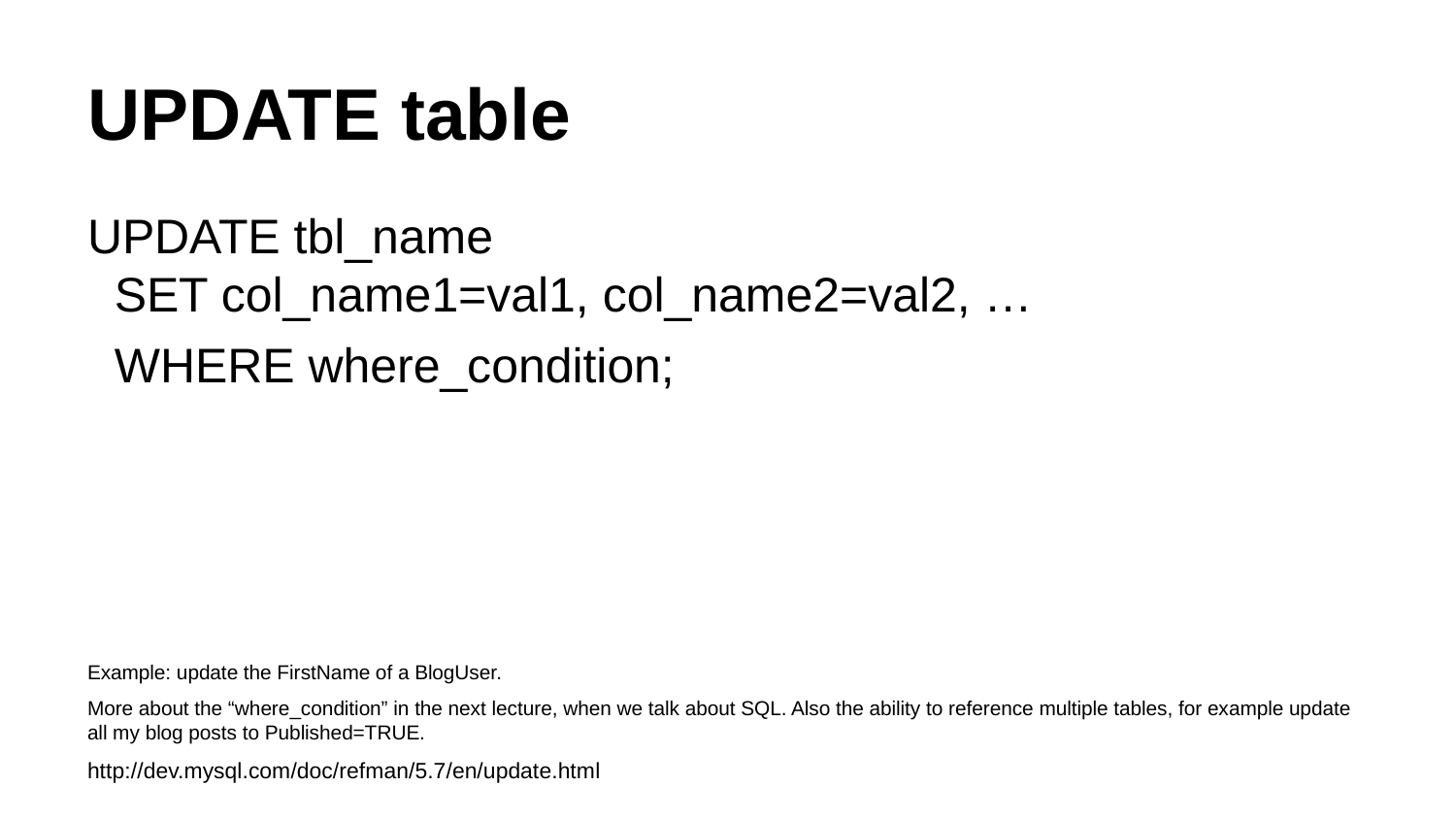

# UPDATE table
UPDATE tbl_name
  SET col_name1=val1, col_name2=val2, …
  WHERE where_condition;

Example: update the FirstName of a BlogUser.
More about the “where_condition” in the next lecture, when we talk about SQL. Also the ability to reference multiple tables, for example update all my blog posts to Published=TRUE.
http://dev.mysql.com/doc/refman/5.7/en/update.html